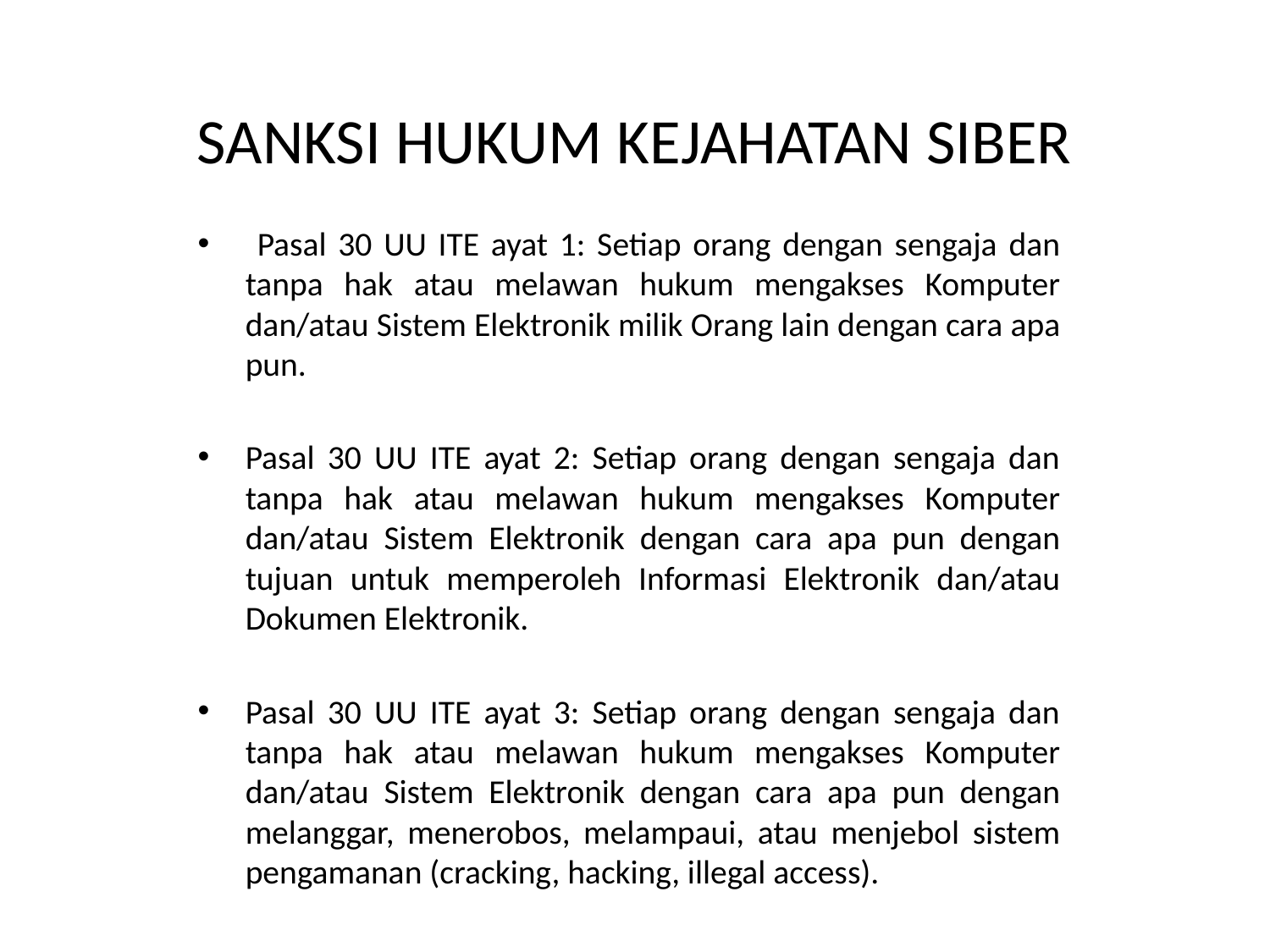

# SANKSI HUKUM KEJAHATAN SIBER
 Pasal 30 UU ITE ayat 1: Setiap orang dengan sengaja dan tanpa hak atau melawan hukum mengakses Komputer dan/atau Sistem Elektronik milik Orang lain dengan cara apa pun.

Pasal 30 UU ITE ayat 2: Setiap orang dengan sengaja dan tanpa hak atau melawan hukum mengakses Komputer dan/atau Sistem Elektronik dengan cara apa pun dengan tujuan untuk memperoleh Informasi Elektronik dan/atau Dokumen Elektronik.

Pasal 30 UU ITE ayat 3: Setiap orang dengan sengaja dan tanpa hak atau melawan hukum mengakses Komputer dan/atau Sistem Elektronik dengan cara apa pun dengan melanggar, menerobos, melampaui, atau menjebol sistem pengamanan (cracking, hacking, illegal access).